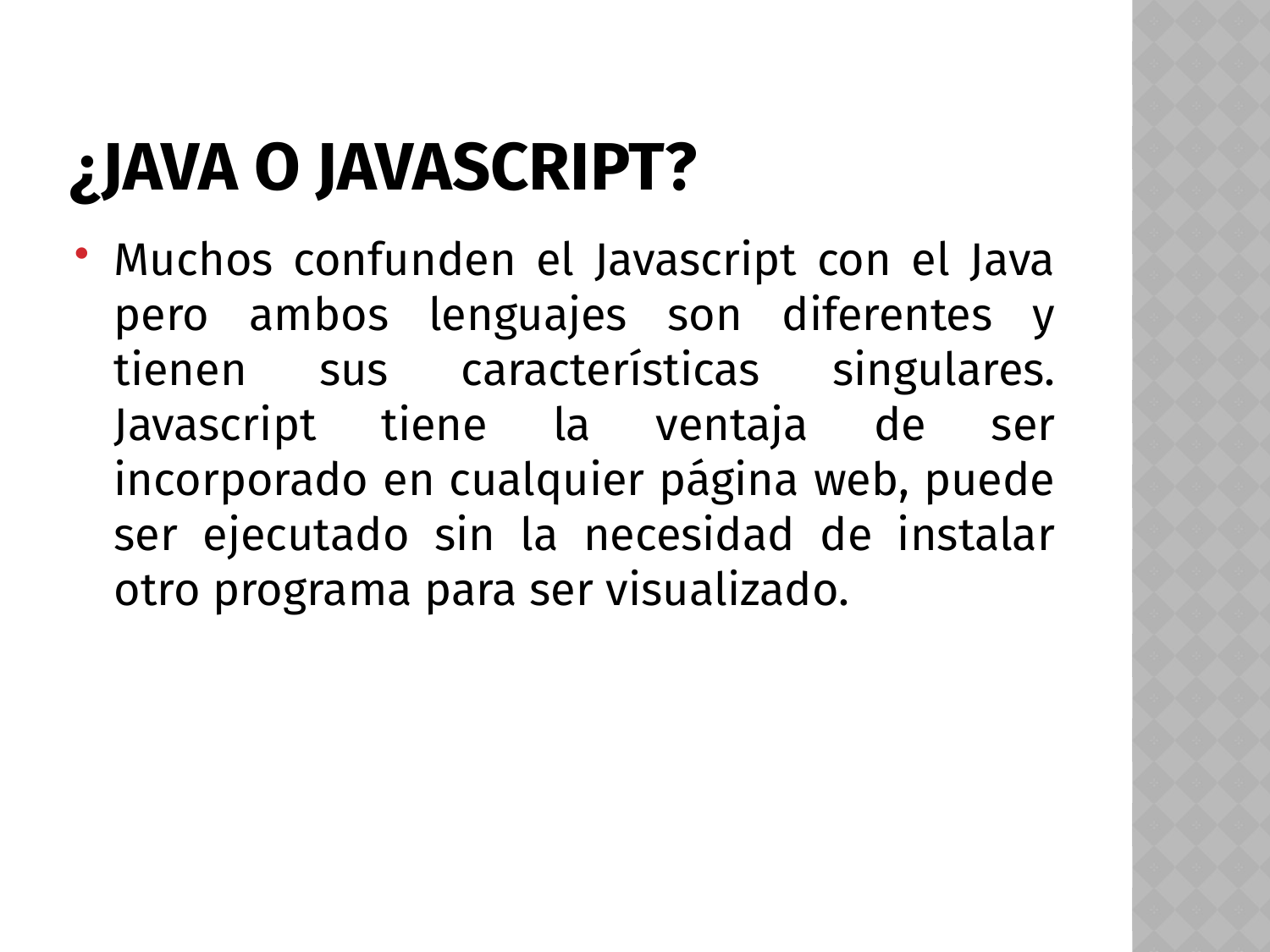

# ¿Java o javascript?
Muchos confunden el Javascript con el Java pero ambos lenguajes son diferentes y tienen sus características singulares. Javascript tiene la ventaja de ser incorporado en cualquier página web, puede ser ejecutado sin la necesidad de instalar otro programa para ser visualizado.